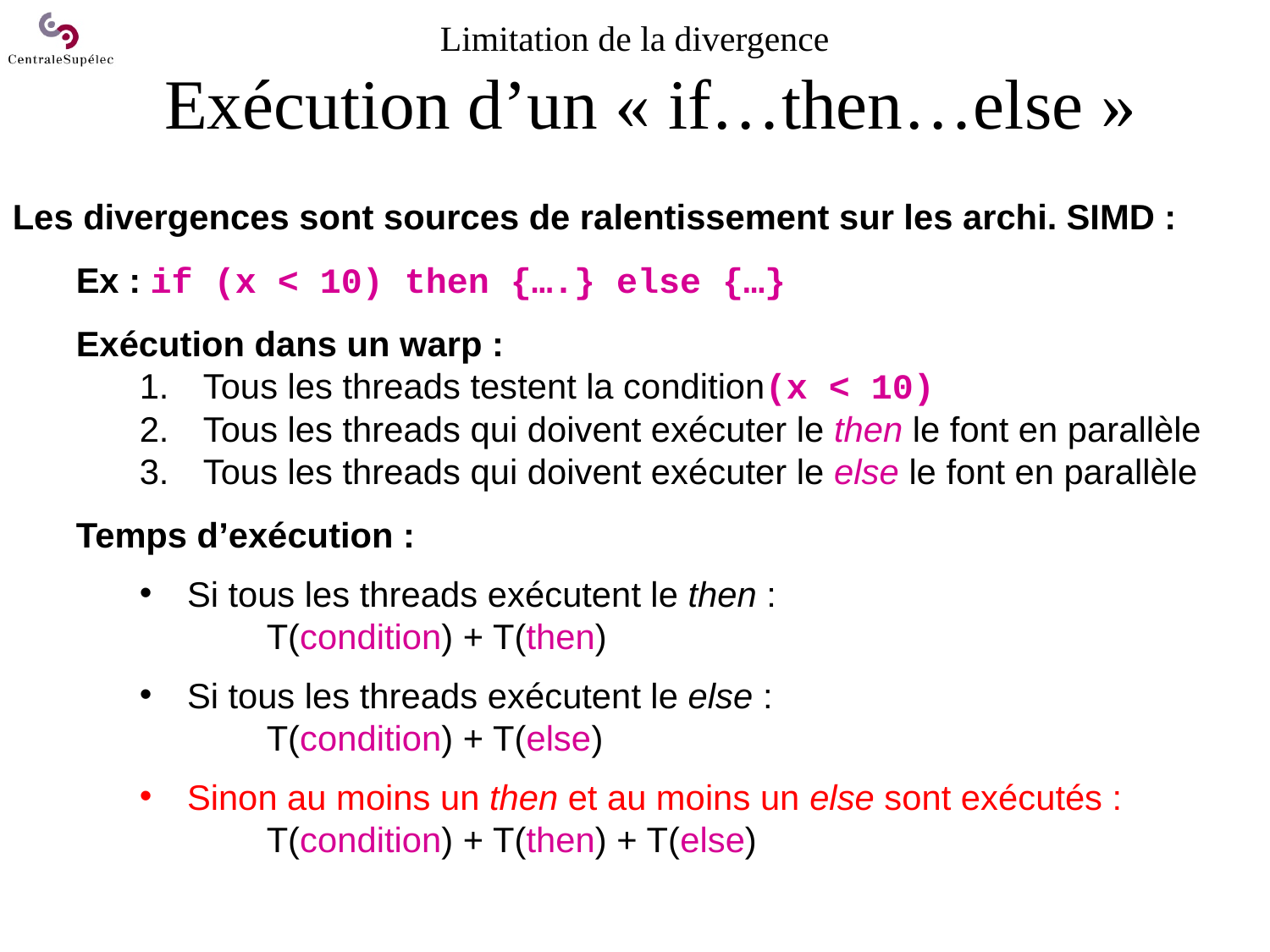

# Limitation de la divergence Exécution d’un « if…then…else »
Les divergences sont sources de ralentissement sur les archi. SIMD :

Ex : if (x < 10) then {….} else {…}

Exécution dans un warp :
Tous les threads testent la condition(x < 10)
Tous les threads qui doivent exécuter le then le font en parallèle
Tous les threads qui doivent exécuter le else le font en parallèle

Temps d’exécution :

Si tous les threads exécutent le then :
	T(condition) + T(then)

Si tous les threads exécutent le else :
	T(condition) + T(else)

Sinon au moins un then et au moins un else sont exécutés :
	T(condition) + T(then) + T(else)